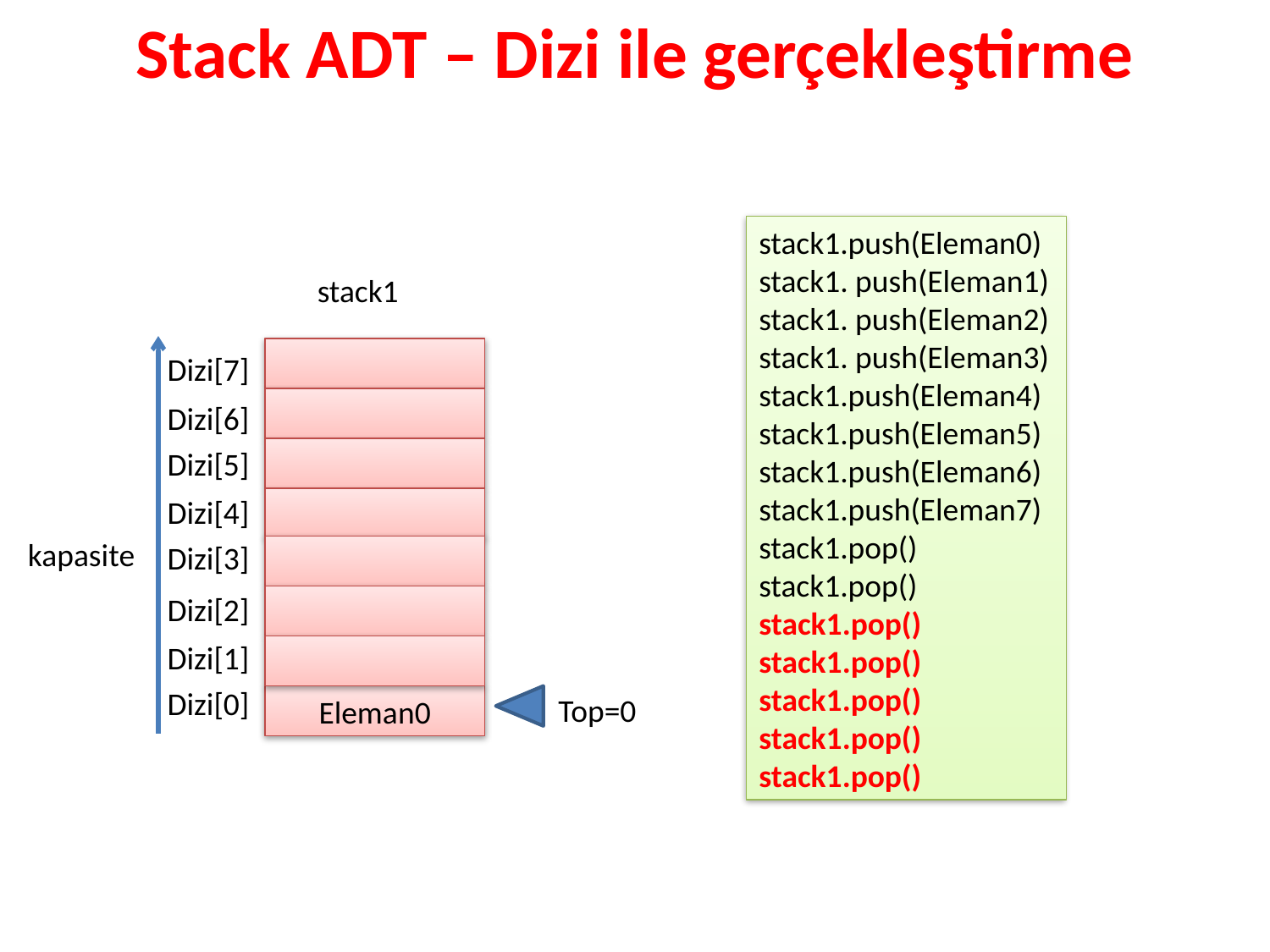

# Stack ADT – Dizi ile gerçekleştirme
stack1.push(Eleman0)
stack1. push(Eleman1)
stack1. push(Eleman2)
stack1. push(Eleman3)
stack1.push(Eleman4)
stack1.push(Eleman5)
stack1.push(Eleman6)
stack1.push(Eleman7)
stack1.pop()
stack1.pop()
stack1.pop()
stack1.pop()
stack1.pop()
stack1.pop()
stack1.pop()
stack1
Dizi[7]
Dizi[6]
Dizi[5]
Dizi[4]
Dizi[3]
Dizi[2]
Dizi[1]
Dizi[0]
kapasite

Top=0
Eleman0